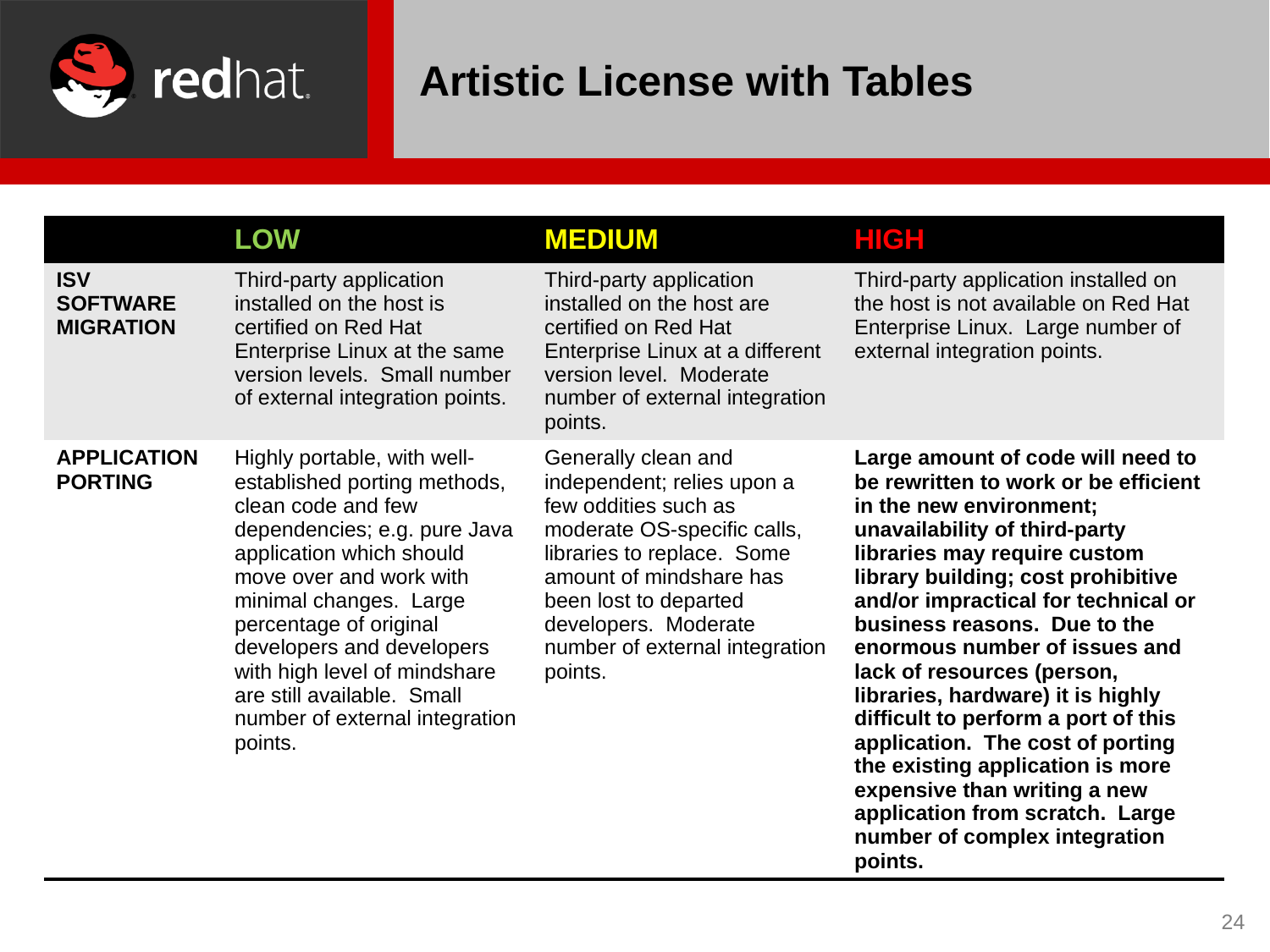

# Artistic License with Tables
|  | LOW | MEDIUM | HIGH |
| --- | --- | --- | --- |
| ISV SOFTWARE MIGRATION | Third-party application installed on the host is certified on Red Hat Enterprise Linux at the same version levels. Small number of external integration points. | Third-party application installed on the host are certified on Red Hat Enterprise Linux at a different version level. Moderate number of external integration points. | Third-party application installed on the host is not available on Red Hat Enterprise Linux. Large number of external integration points. |
| APPLICATION PORTING | Highly portable, with well-established porting methods, clean code and few dependencies; e.g. pure Java application which should move over and work with minimal changes. Large percentage of original developers and developers with high level of mindshare are still available. Small number of external integration points. | Generally clean and independent; relies upon a few oddities such as moderate OS-specific calls, libraries to replace. Some amount of mindshare has been lost to departed developers. Moderate number of external integration points. | Large amount of code will need to be rewritten to work or be efficient in the new environment; unavailability of third-party libraries may require custom library building; cost prohibitive and/or impractical for technical or business reasons. Due to the enormous number of issues and lack of resources (person, libraries, hardware) it is highly difficult to perform a port of this application. The cost of porting the existing application is more expensive than writing a new application from scratch. Large number of complex integration points. |
24